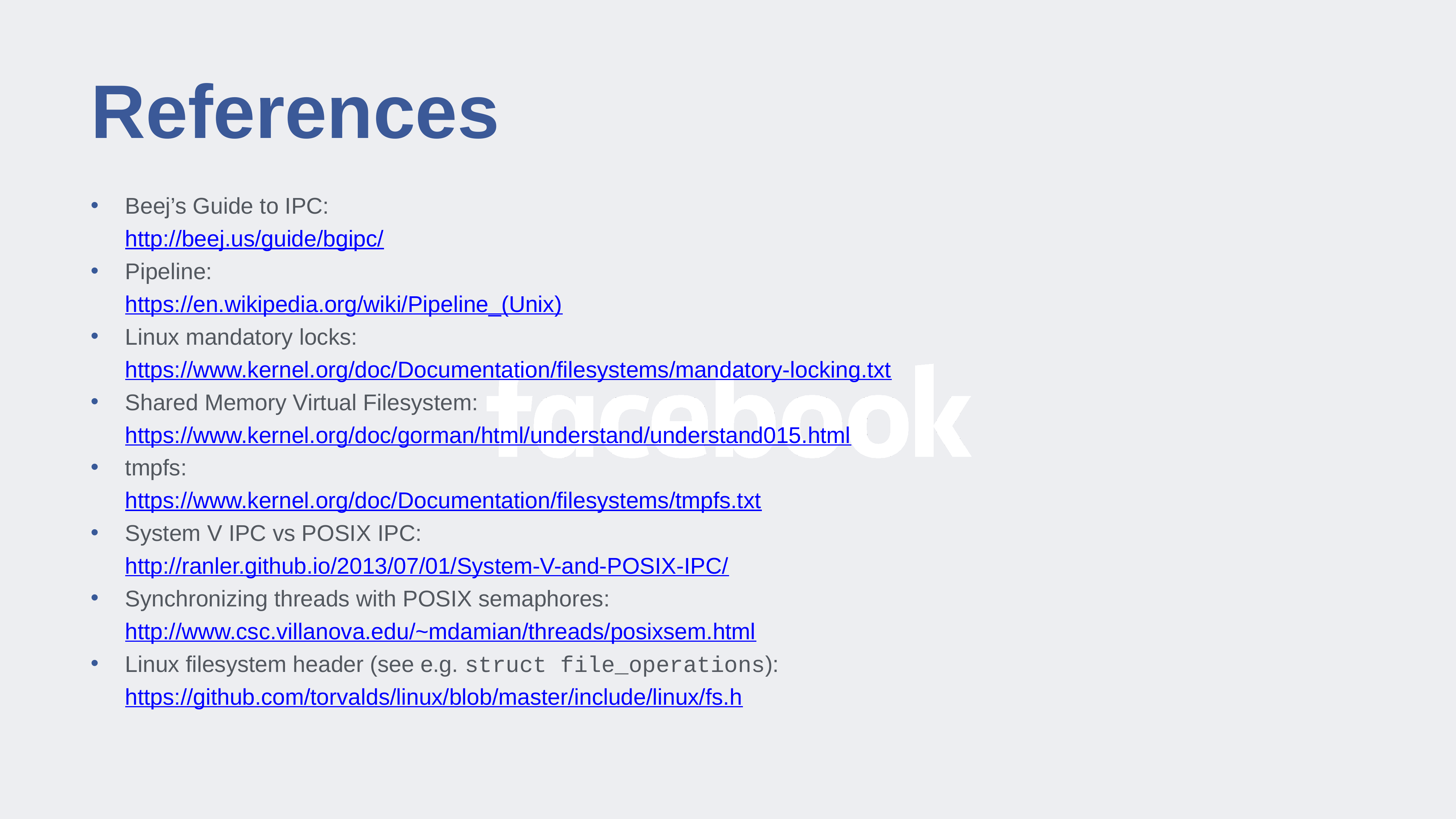

# References
Beej’s Guide to IPC:
http://beej.us/guide/bgipc/
Pipeline:
https://en.wikipedia.org/wiki/Pipeline_(Unix)
Linux mandatory locks:
https://www.kernel.org/doc/Documentation/filesystems/mandatory-locking.txt
Shared Memory Virtual Filesystem:
https://www.kernel.org/doc/gorman/html/understand/understand015.html
tmpfs:
https://www.kernel.org/doc/Documentation/filesystems/tmpfs.txt
System V IPC vs POSIX IPC:
http://ranler.github.io/2013/07/01/System-V-and-POSIX-IPC/
Synchronizing threads with POSIX semaphores:
http://www.csc.villanova.edu/~mdamian/threads/posixsem.html
Linux filesystem header (see e.g. struct file_operations):
https://github.com/torvalds/linux/blob/master/include/linux/fs.h